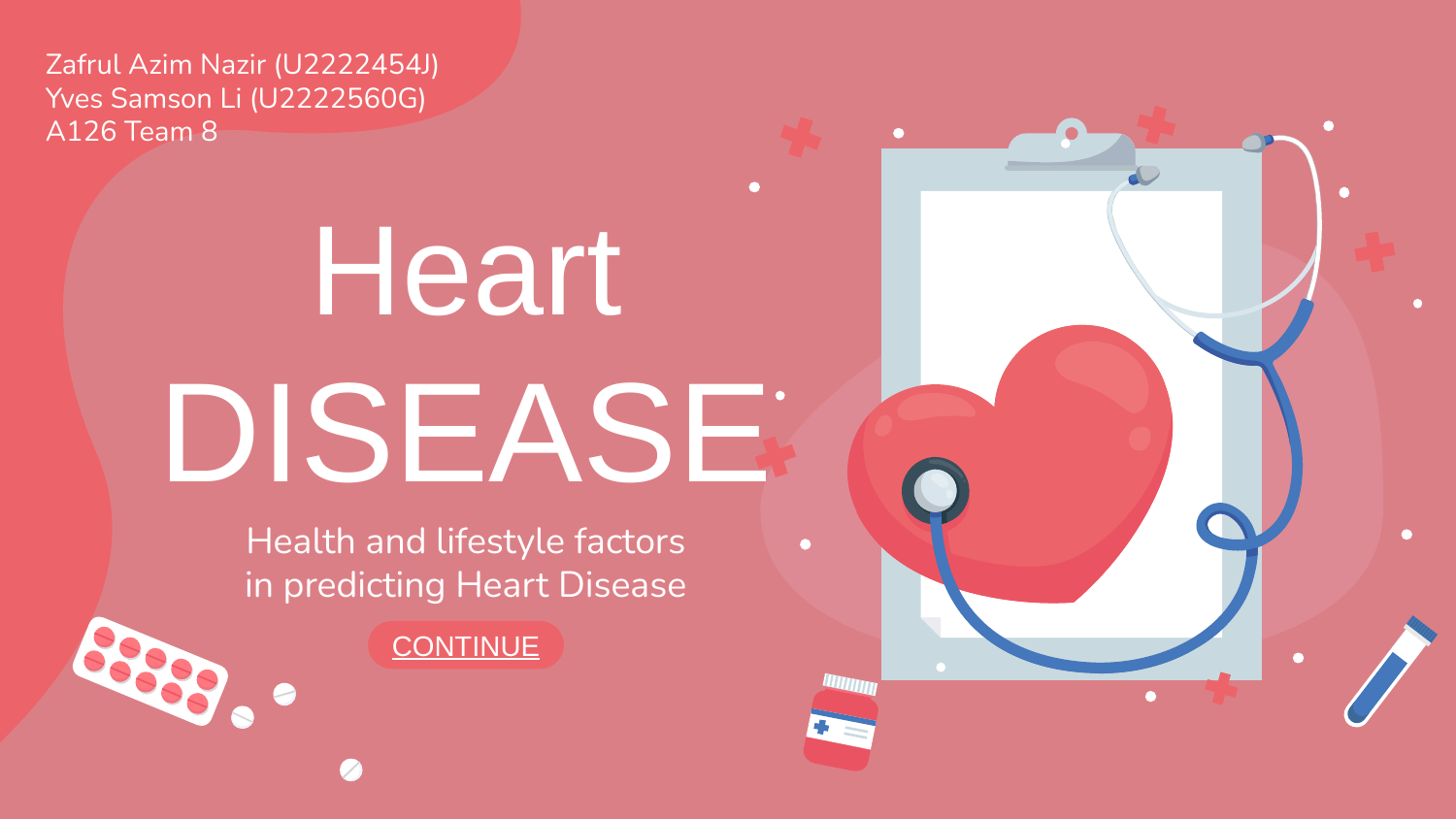

Zafrul Azim Nazir (U2222454J)
Yves Samson Li (U2222560G)
A126 Team 8

# Heart DISEASE

Health and lifestyle factors in predicting Heart Disease

CONTINUE